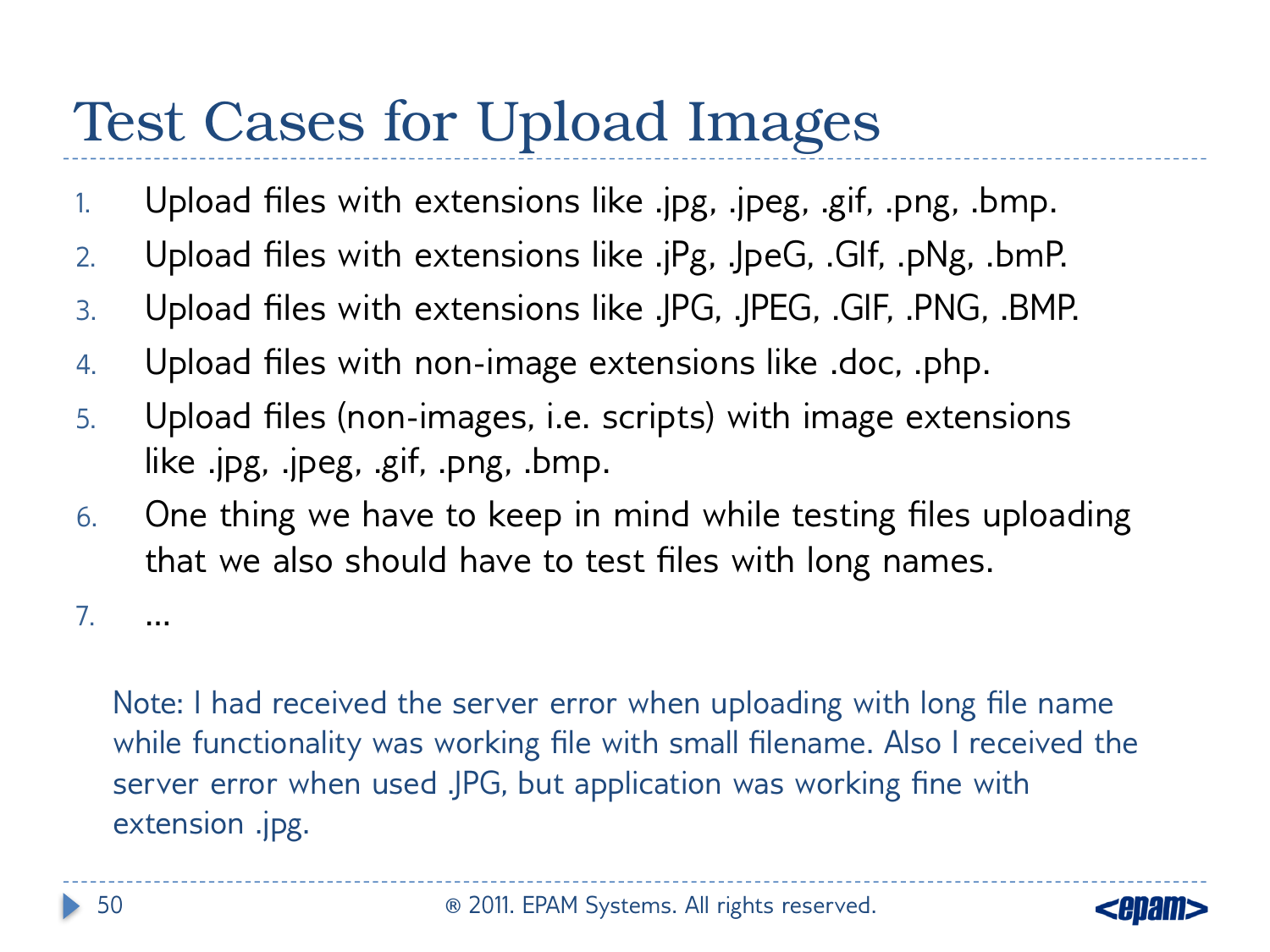

# Test Cases for Upload Images
Upload files with extensions like .jpg, .jpeg, .gif, .png, .bmp.
Upload files with extensions like .jPg, .JpeG, .GIf, .pNg, .bmP.
Upload files with extensions like .JPG, .JPEG, .GIF, .PNG, .BMP.
Upload files with non-image extensions like .doc, .php.
Upload files (non-images, i.e. scripts) with image extensions like .jpg, .jpeg, .gif, .png, .bmp.
One thing we have to keep in mind while testing files uploading that we also should have to test files with long names.
…
Note: I had received the server error when uploading with long file name while functionality was working file with small filename. Also I received the server error when used .JPG, but application was working fine with extension .jpg.

50
® 2011. EPAM Systems. All rights reserved.